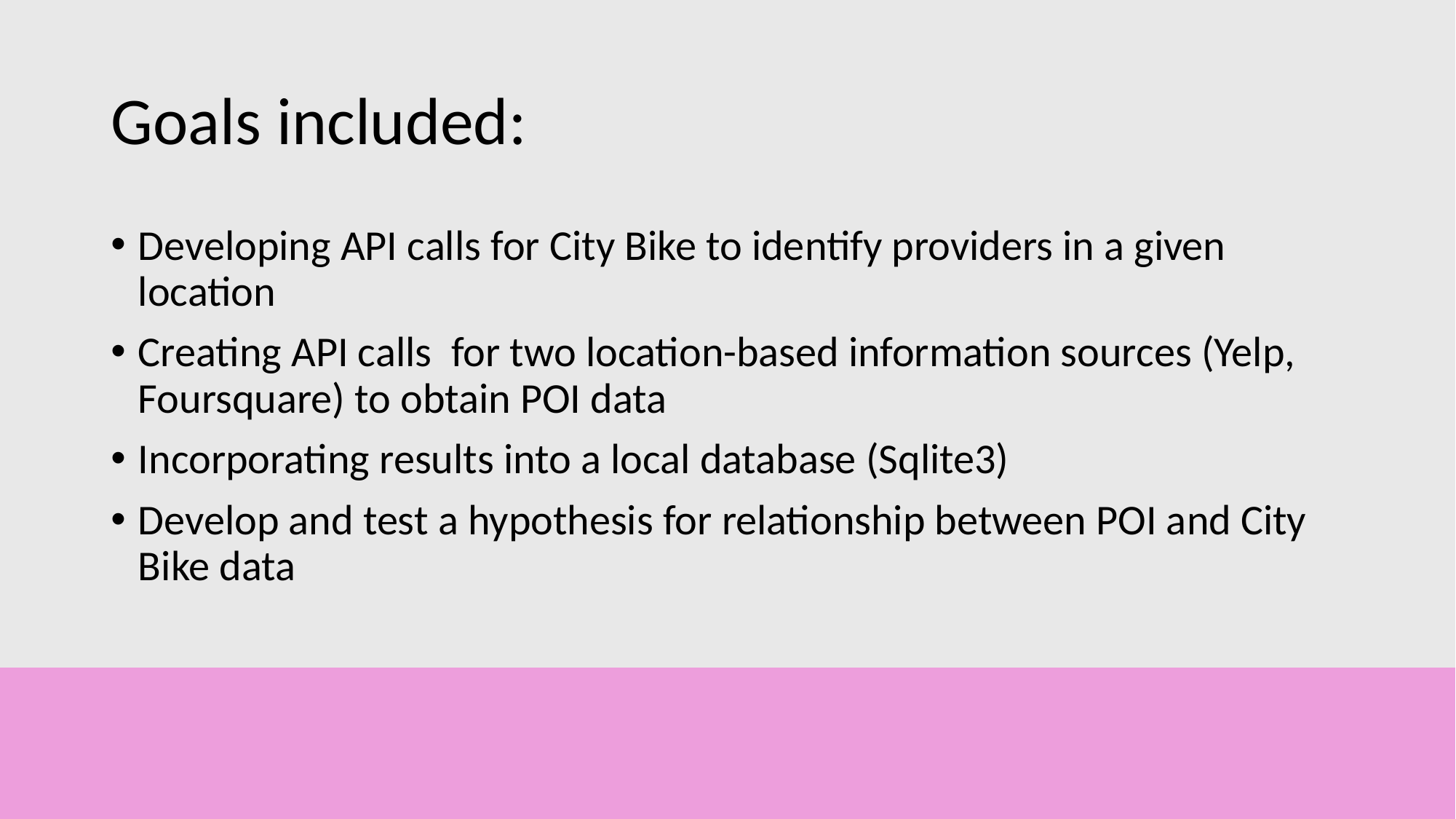

# Goals included:
Developing API calls for City Bike to identify providers in a given location
Creating API calls  for two location-based information sources (Yelp, Foursquare) to obtain POI data
Incorporating results into a local database (Sqlite3)
Develop and test a hypothesis for relationship between POI and City Bike data